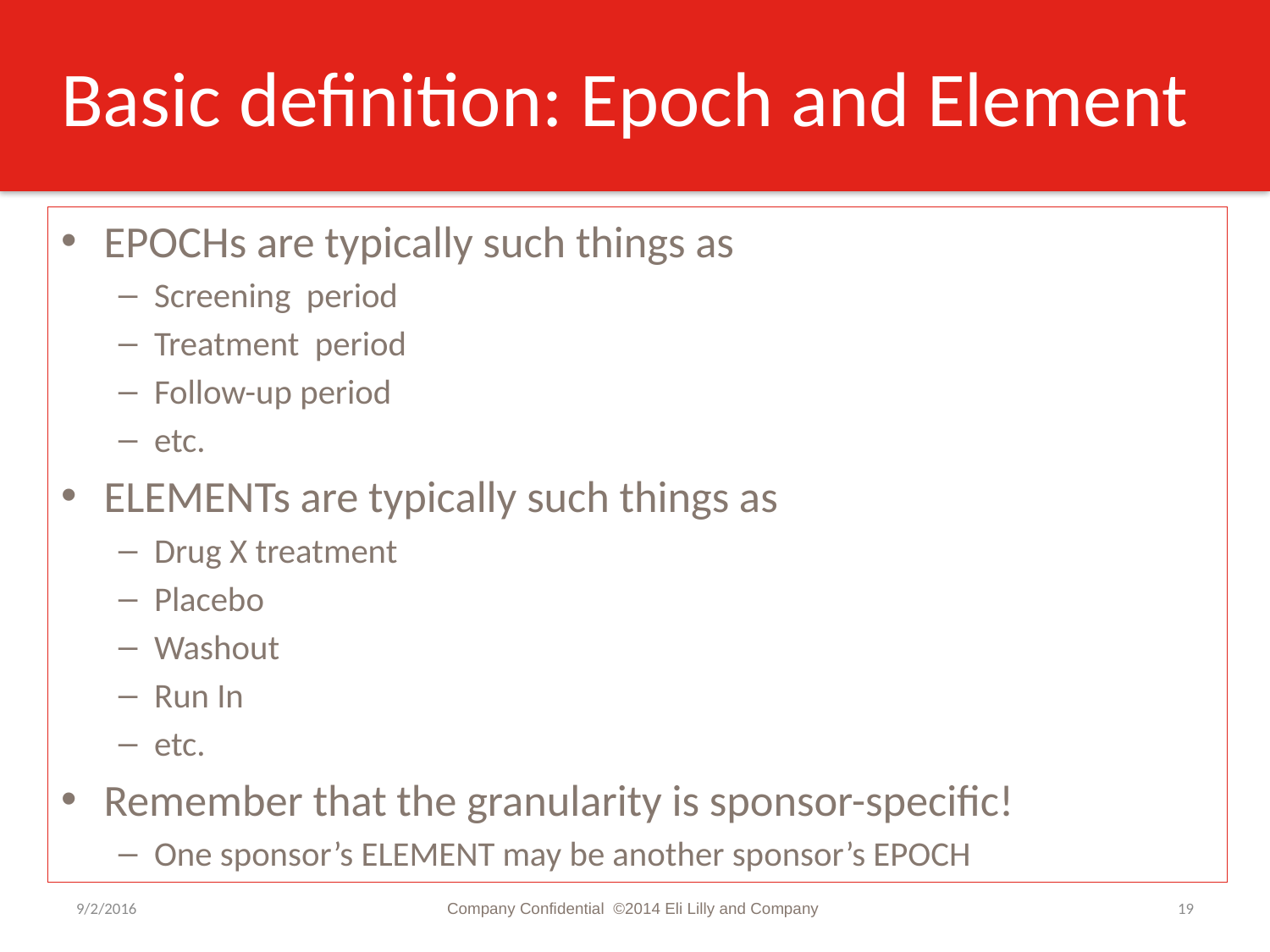

# Basic definition: Epoch and Element
EPOCHs are typically such things as
Screening  period
Treatment  period
Follow-up period
etc.
ELEMENTs are typically such things as
Drug X treatment
Placebo
Washout
Run In
etc.
Remember that the granularity is sponsor-specific!
One sponsor’s ELEMENT may be another sponsor’s EPOCH

9/2/2016
Company Confidential  ©2014 Eli Lilly and Company
19